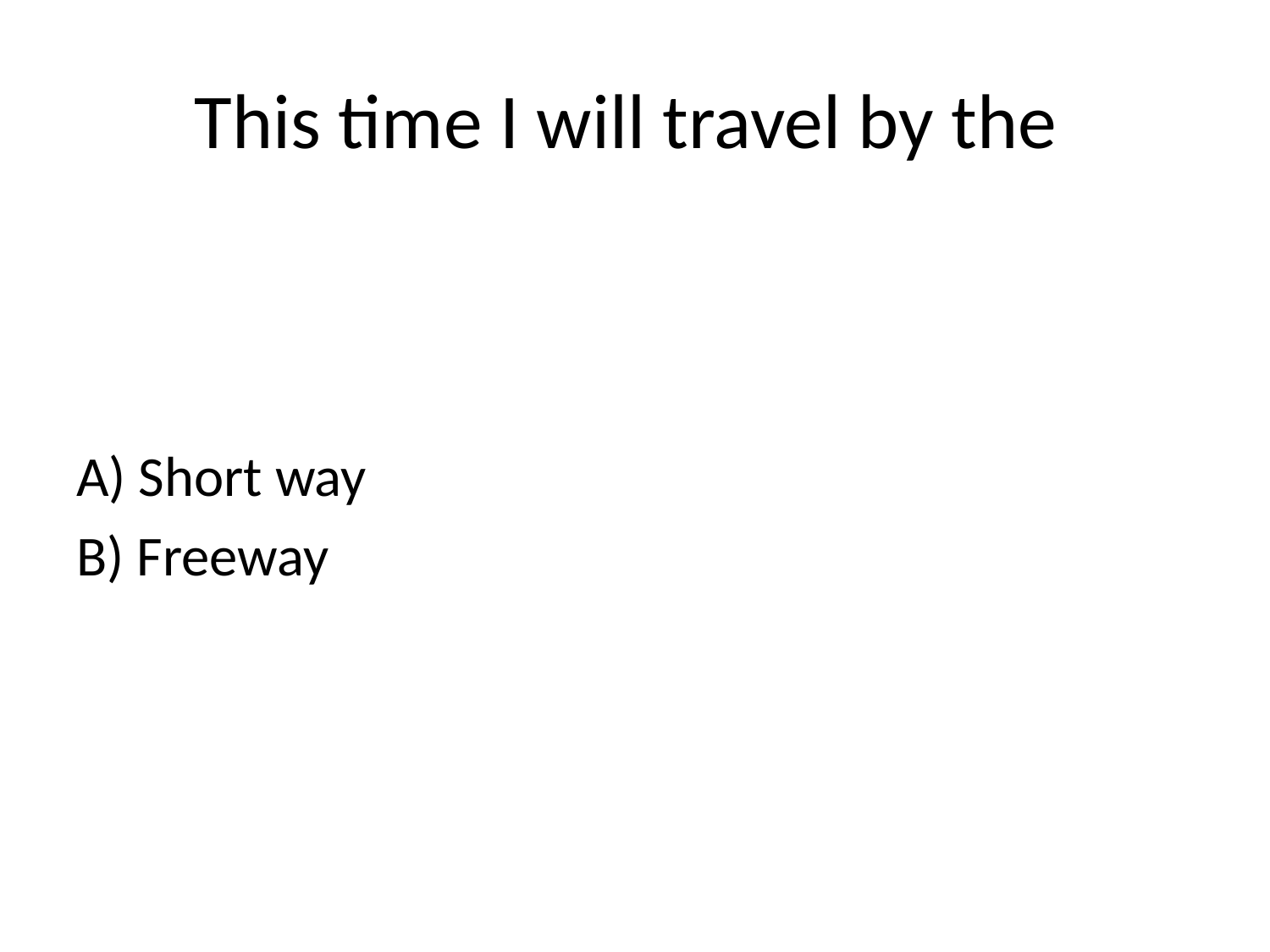

# This time I will travel by the
A) Short way
B) Freeway